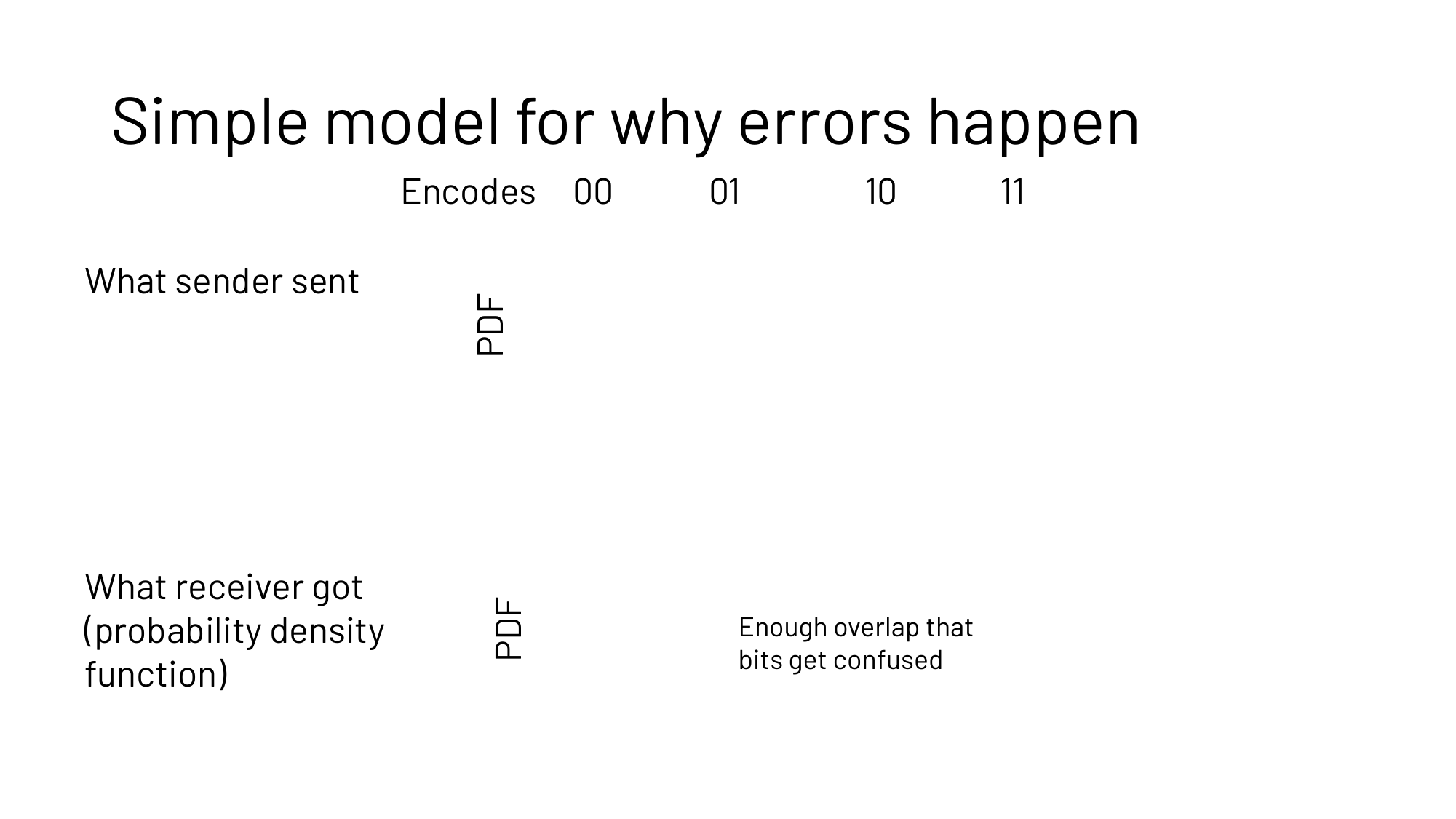

# Simple model for why errors happen
Encodes     00             01                 10              11
What sender sent
PDF
What receiver got (probability density function)
PDF
Enough overlap that bits get confused